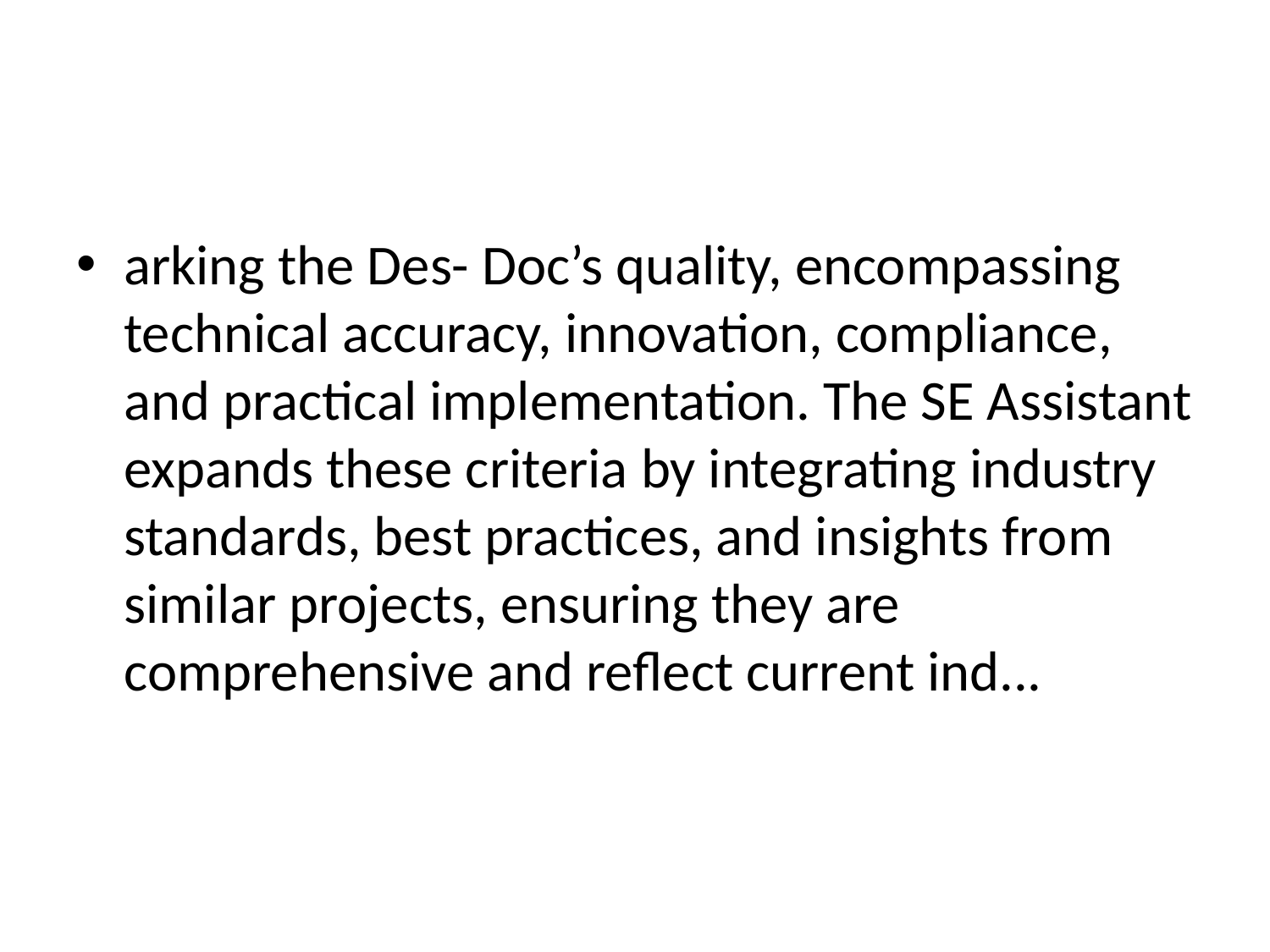

#
arking the Des- Doc’s quality, encompassing technical accuracy, innovation, compliance, and practical implementation. The SE Assistant expands these criteria by integrating industry standards, best practices, and insights from similar projects, ensuring they are comprehensive and reflect current ind...